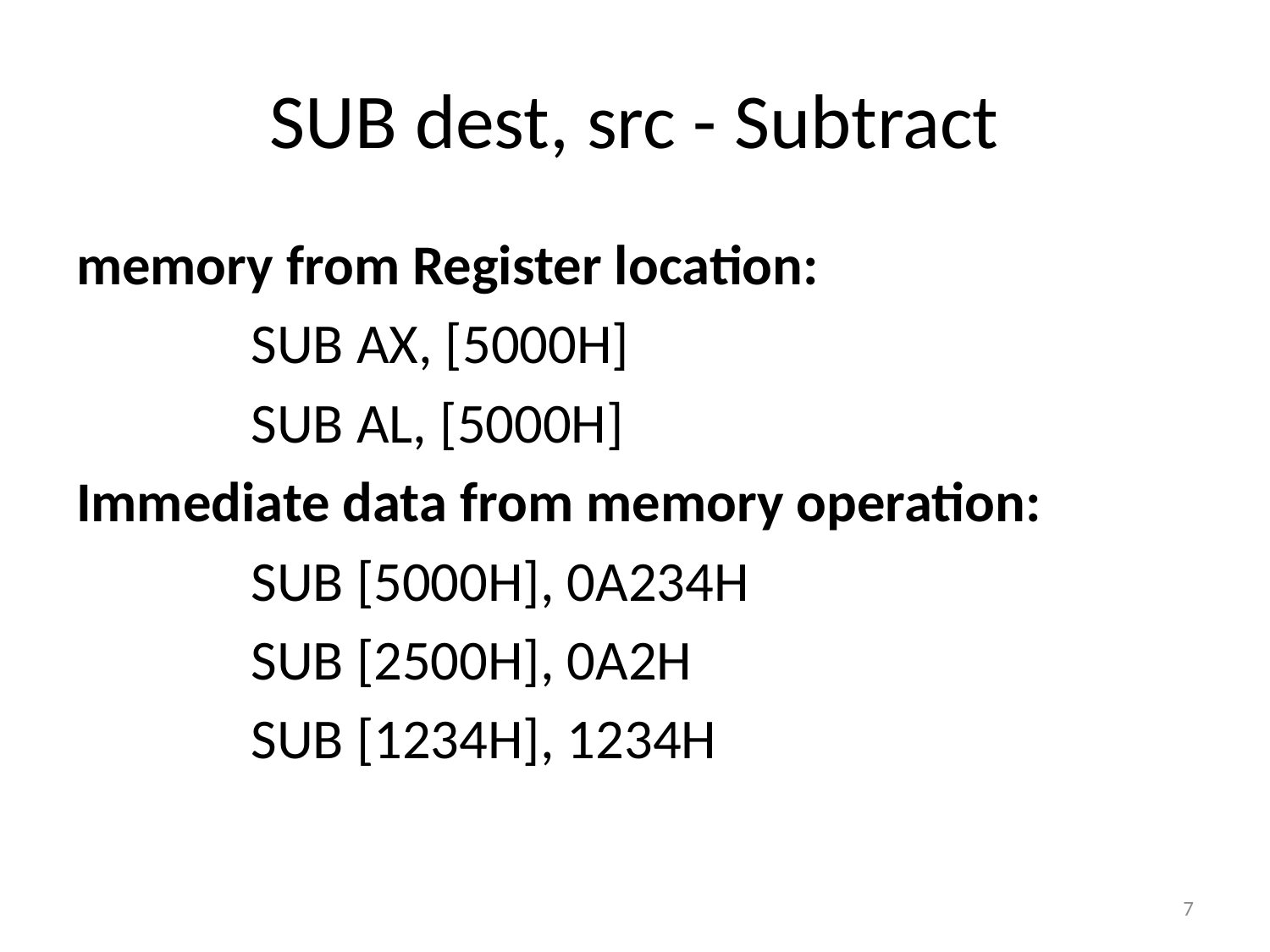

# SUB dest, src - Subtract
memory from Register location:
		SUB AX, [5000H]
		SUB AL, [5000H]
Immediate data from memory operation:
		SUB [5000H], 0A234H
		SUB [2500H], 0A2H
		SUB [1234H], 1234H

7